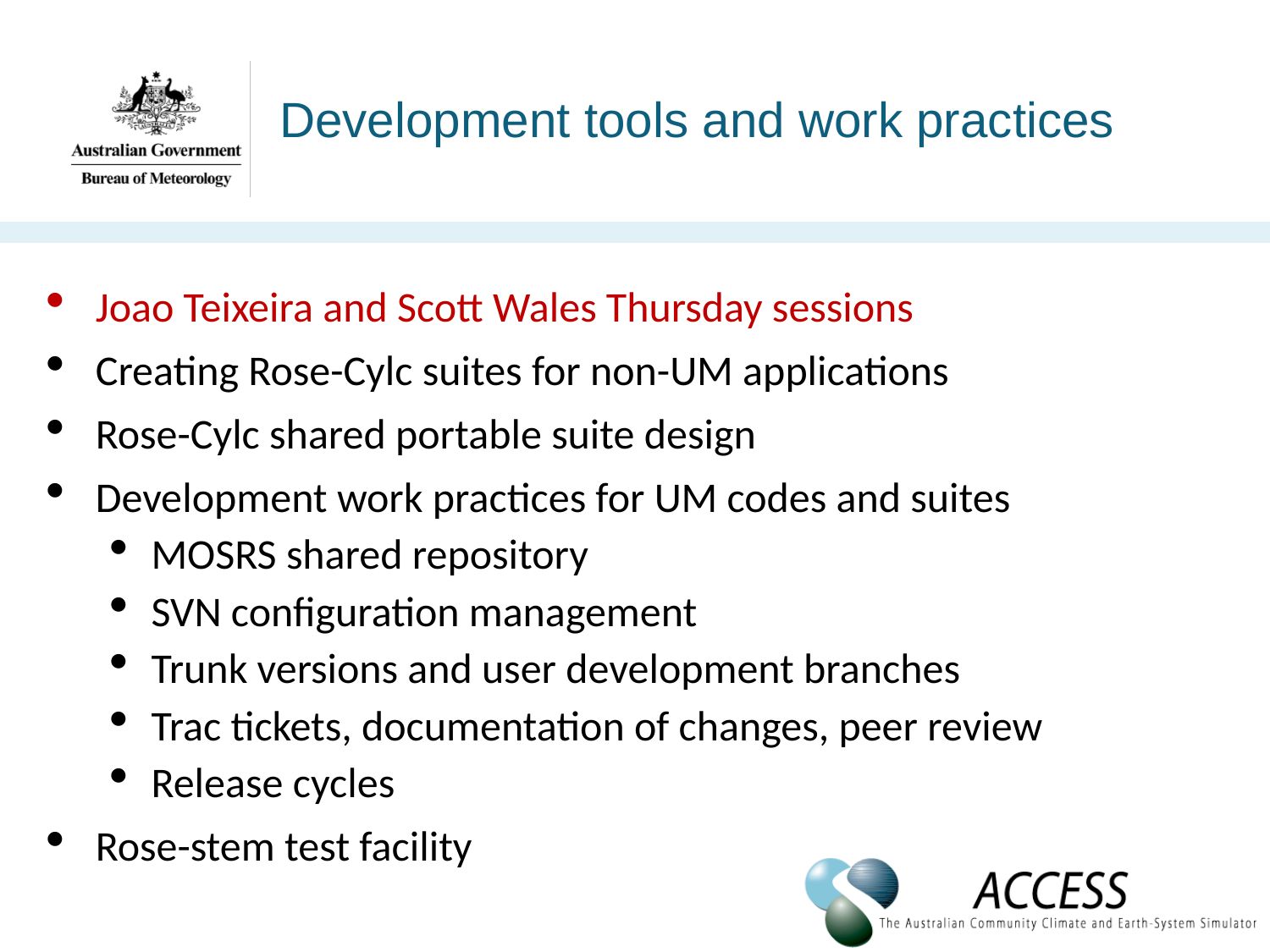

# Development tools and work practices
Joao Teixeira and Scott Wales Thursday sessions
Creating Rose-Cylc suites for non-UM applications
Rose-Cylc shared portable suite design
Development work practices for UM codes and suites
MOSRS shared repository
SVN configuration management
Trunk versions and user development branches
Trac tickets, documentation of changes, peer review
Release cycles
Rose-stem test facility